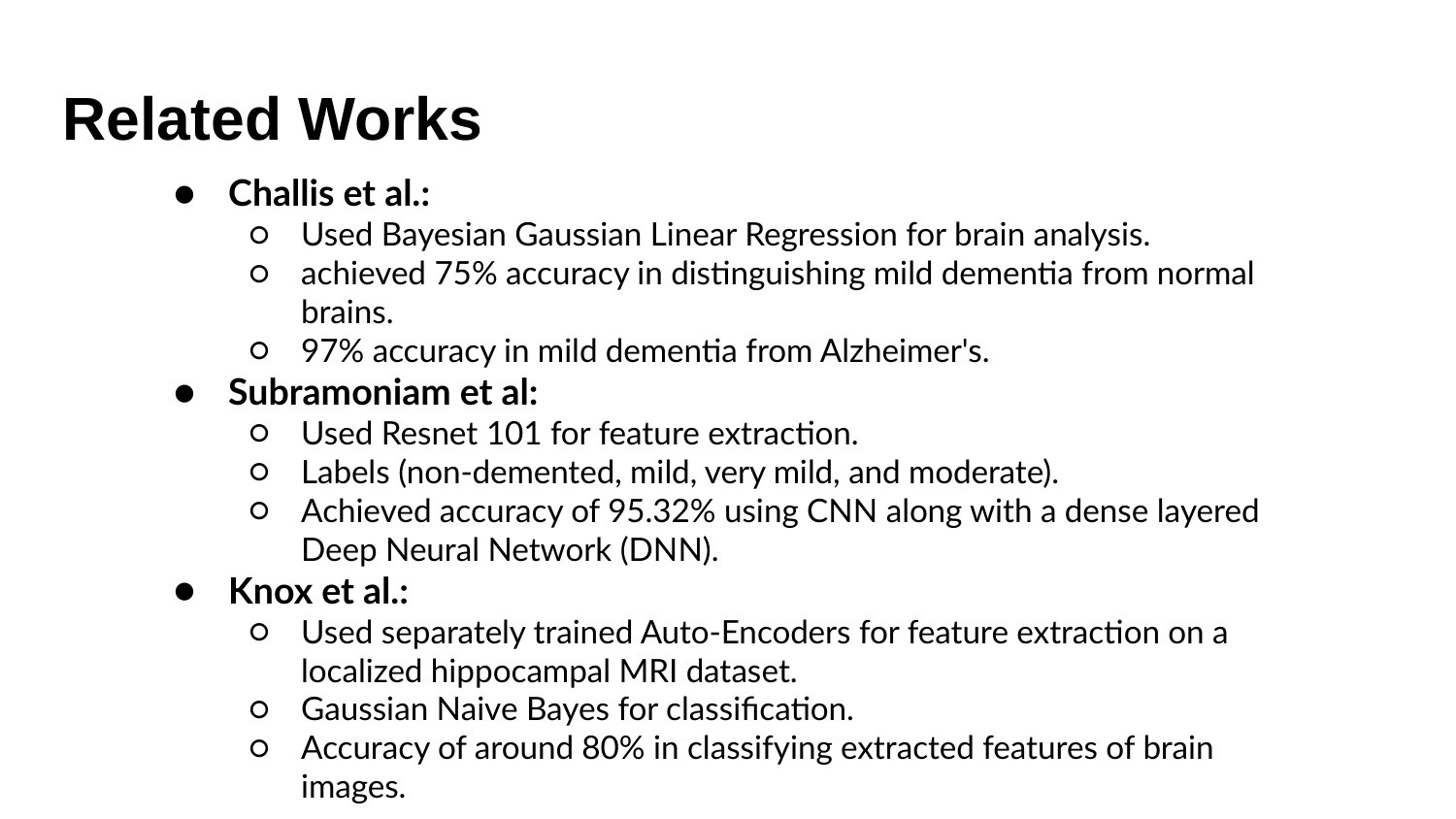

# Related Works

Challis et al.:
Used Bayesian Gaussian Linear Regression for brain analysis.
achieved 75% accuracy in distinguishing mild dementia from normal brains.
97% accuracy in mild dementia from Alzheimer's.
Subramoniam et al:
Used Resnet 101 for feature extraction.
Labels (non-demented, mild, very mild, and moderate).
Achieved accuracy of 95.32% using CNN along with a dense layered Deep Neural Network (DNN).
Knox et al.:
Used separately trained Auto-Encoders for feature extraction on a localized hippocampal MRI dataset.
Gaussian Naive Bayes for classification.
Accuracy of around 80% in classifying extracted features of brain images.